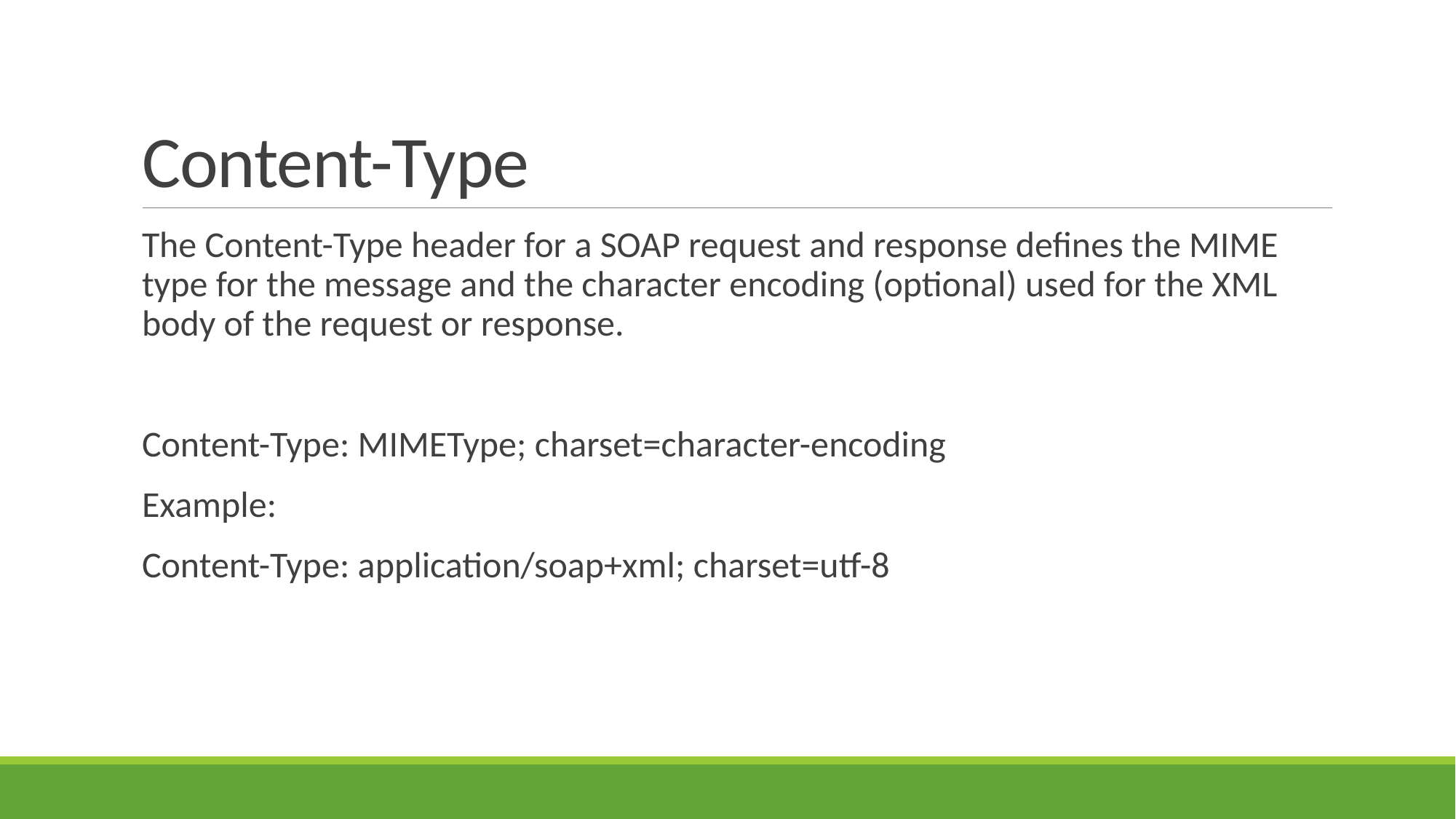

# Content-Type
The Content-Type header for a SOAP request and response defines the MIME type for the message and the character encoding (optional) used for the XML body of the request or response.

Content-Type: MIMEType; charset=character-encoding
Example:
Content-Type: application/soap+xml; charset=utf-8